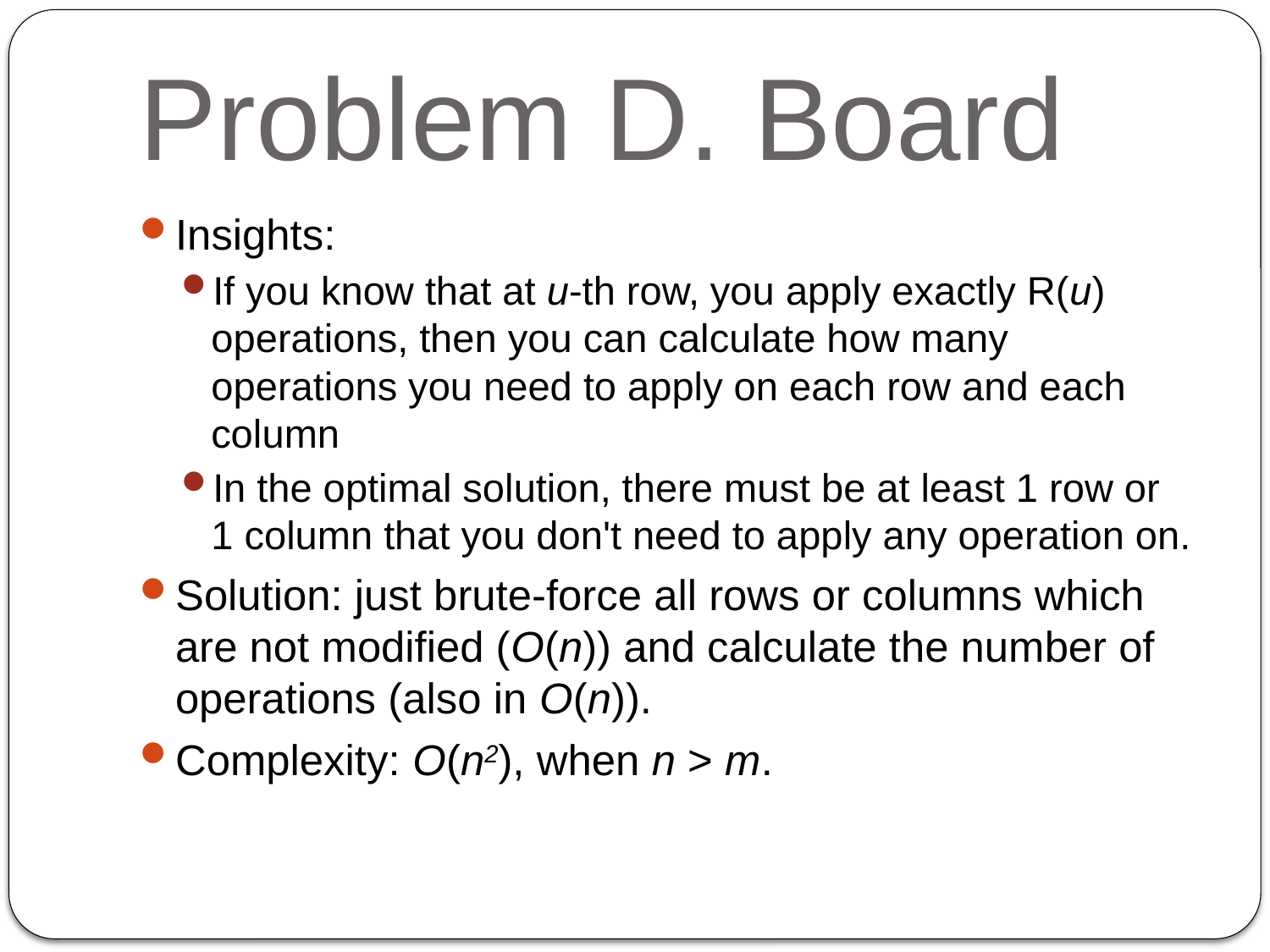

# Problem D. Board
Insights:
If you know that at u-th row, you apply exactly R(u) operations, then you can calculate how many operations you need to apply on each row and each column
In the optimal solution, there must be at least 1 row or 1 column that you don't need to apply any operation on.
Solution: just brute-force all rows or columns which are not modified (O(n)) and calculate the number of operations (also in O(n)).
Complexity: O(n2), when n > m.